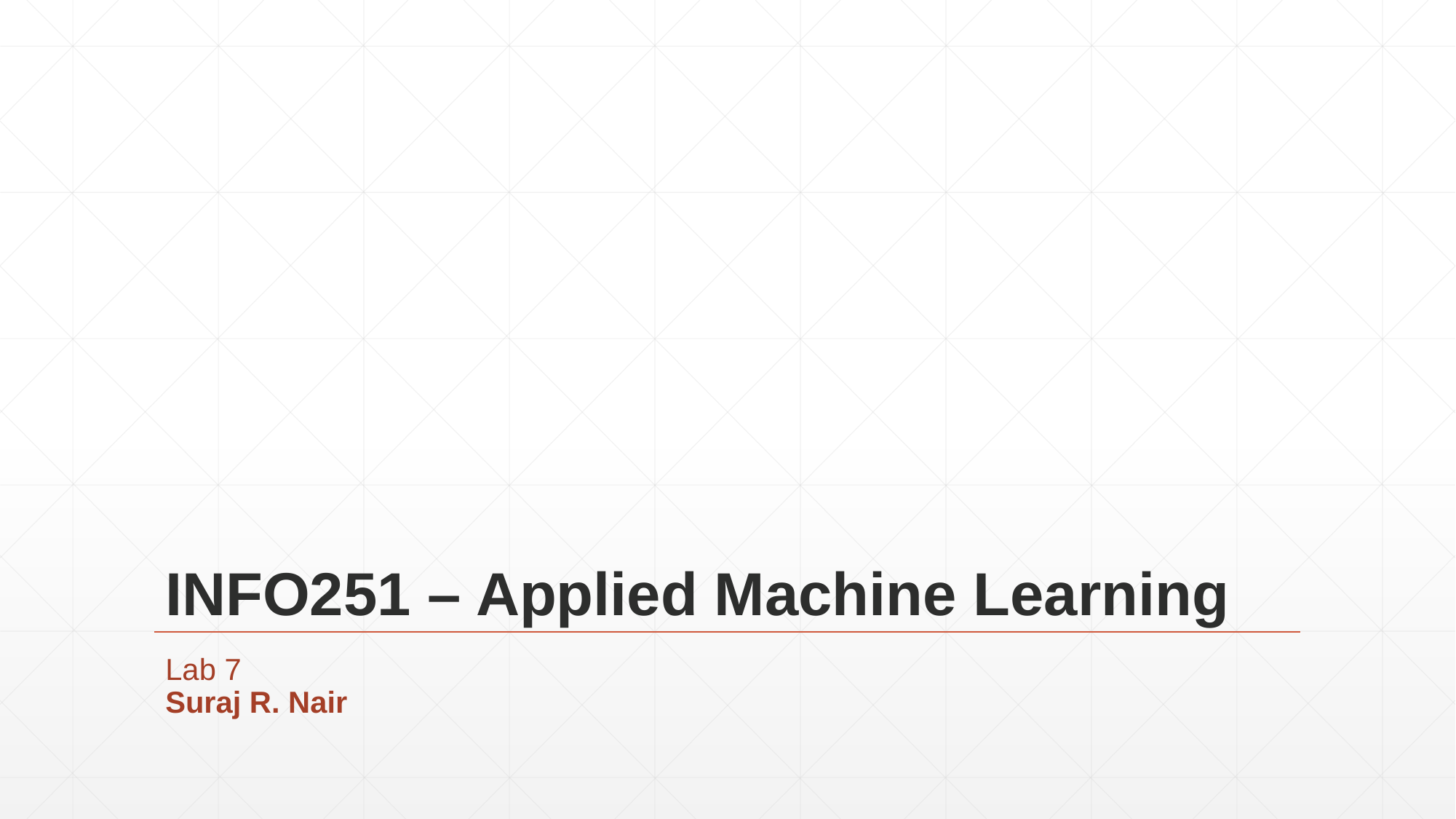

# INFO251 – Applied Machine Learning
Lab 7
Suraj R. Nair